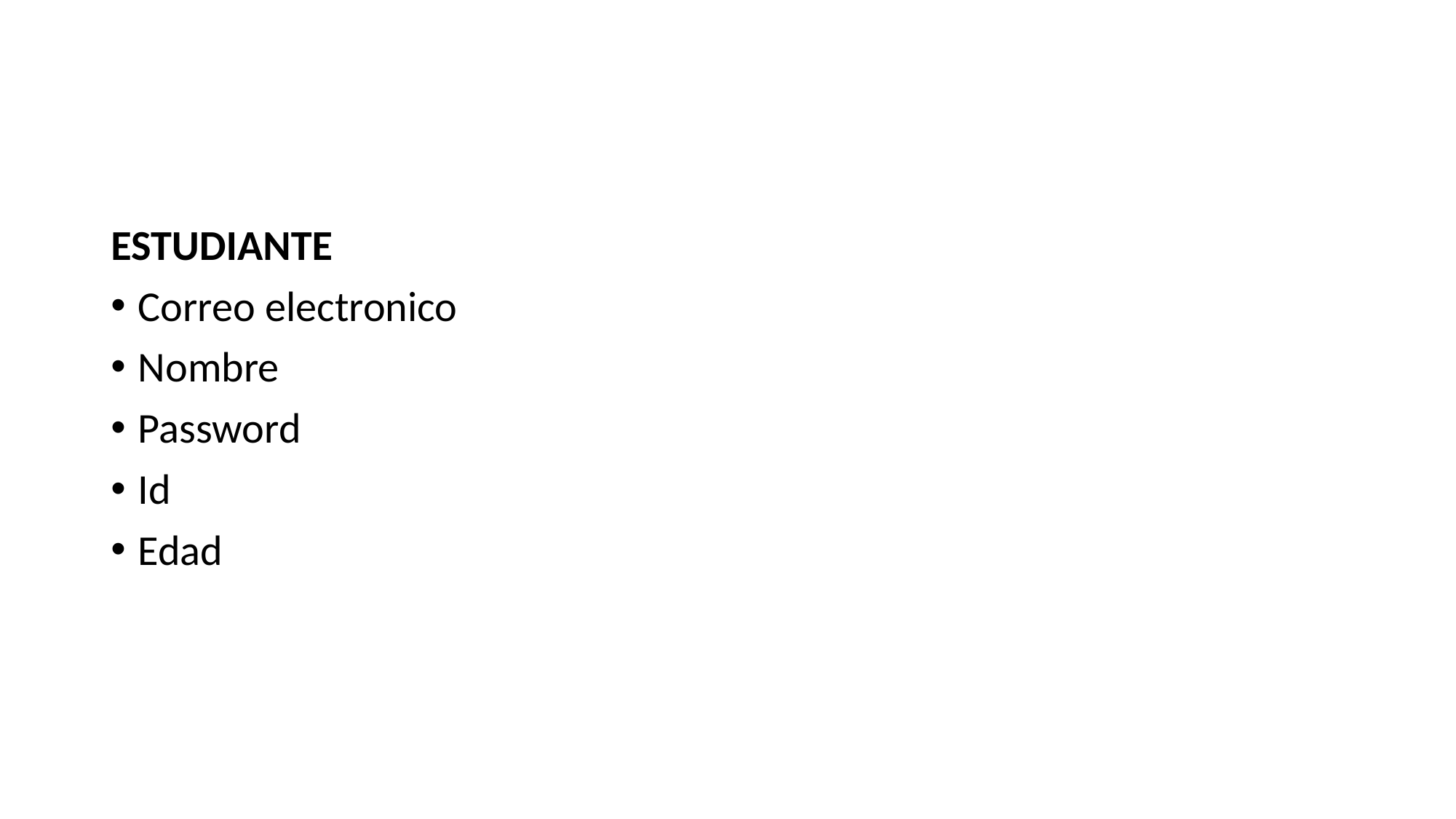

#
ESTUDIANTE
Correo electronico
Nombre
Password
Id
Edad